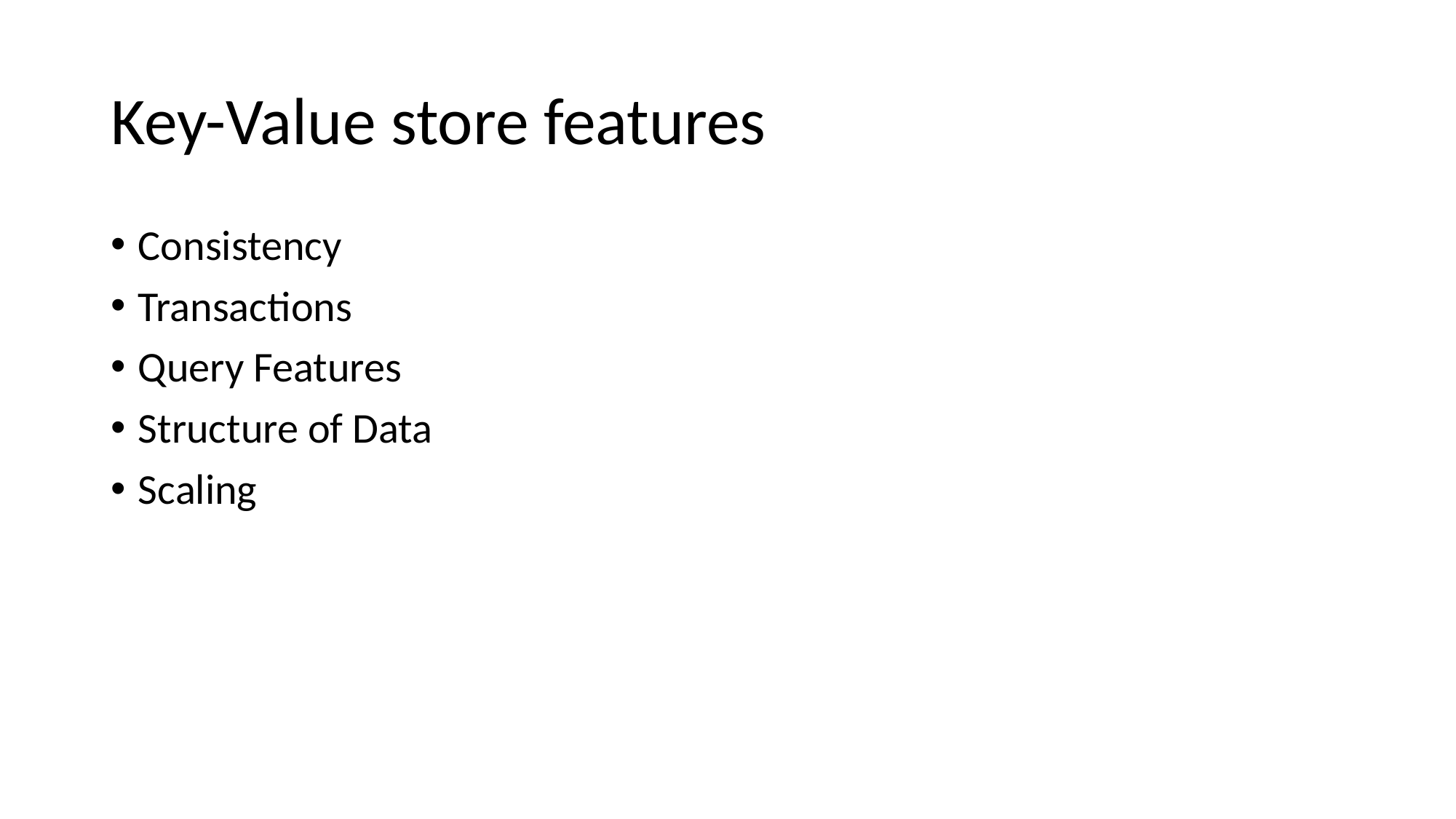

# Key-Value store features
Consistency
Transactions
Query Features
Structure of Data
Scaling